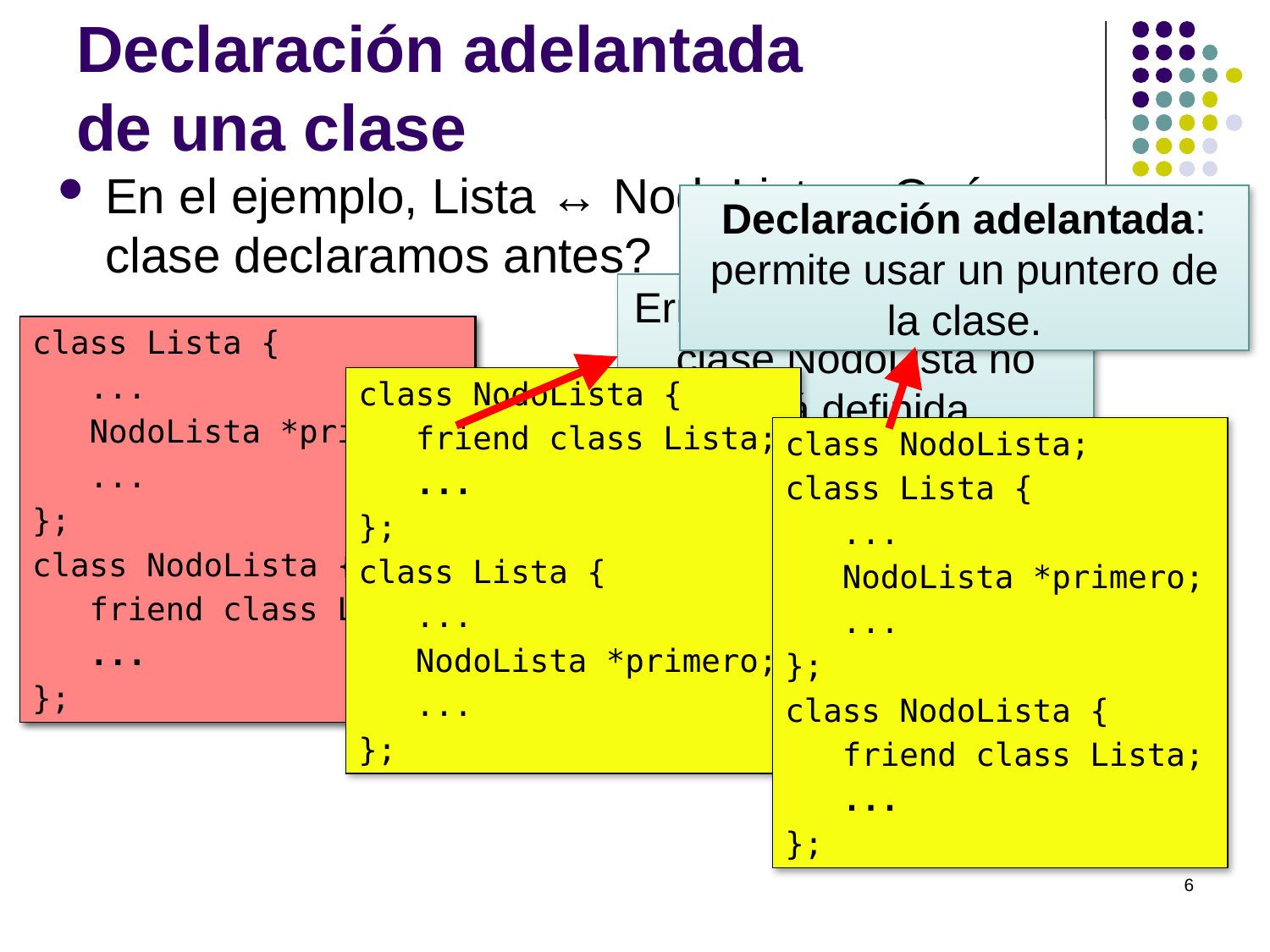

# Declaración adelantada de una clase
En el ejemplo, Lista ↔ NodoLista. ¿Qué clase declaramos antes?
Declaración adelantada: permite usar un puntero de la clase.
Error de compilación: la clase NodoLista no está definida.
class Lista {
   ...
   NodoLista *primero;
   ...
};
class NodoLista {
   friend class Lista;
   ...
};
class Lista {
   ...
   NodoLista *primero;
   ...
};
class NodoLista {
   friend class Lista;
   ...
};
class NodoLista {
   friend class Lista;
   ...
};
class Lista {
   ...
   NodoLista *primero;
   ...
};
class NodoLista;
class Lista {
   ...
   NodoLista *primero;
   ...
};
class NodoLista {
   friend class Lista;
   ...
};
6